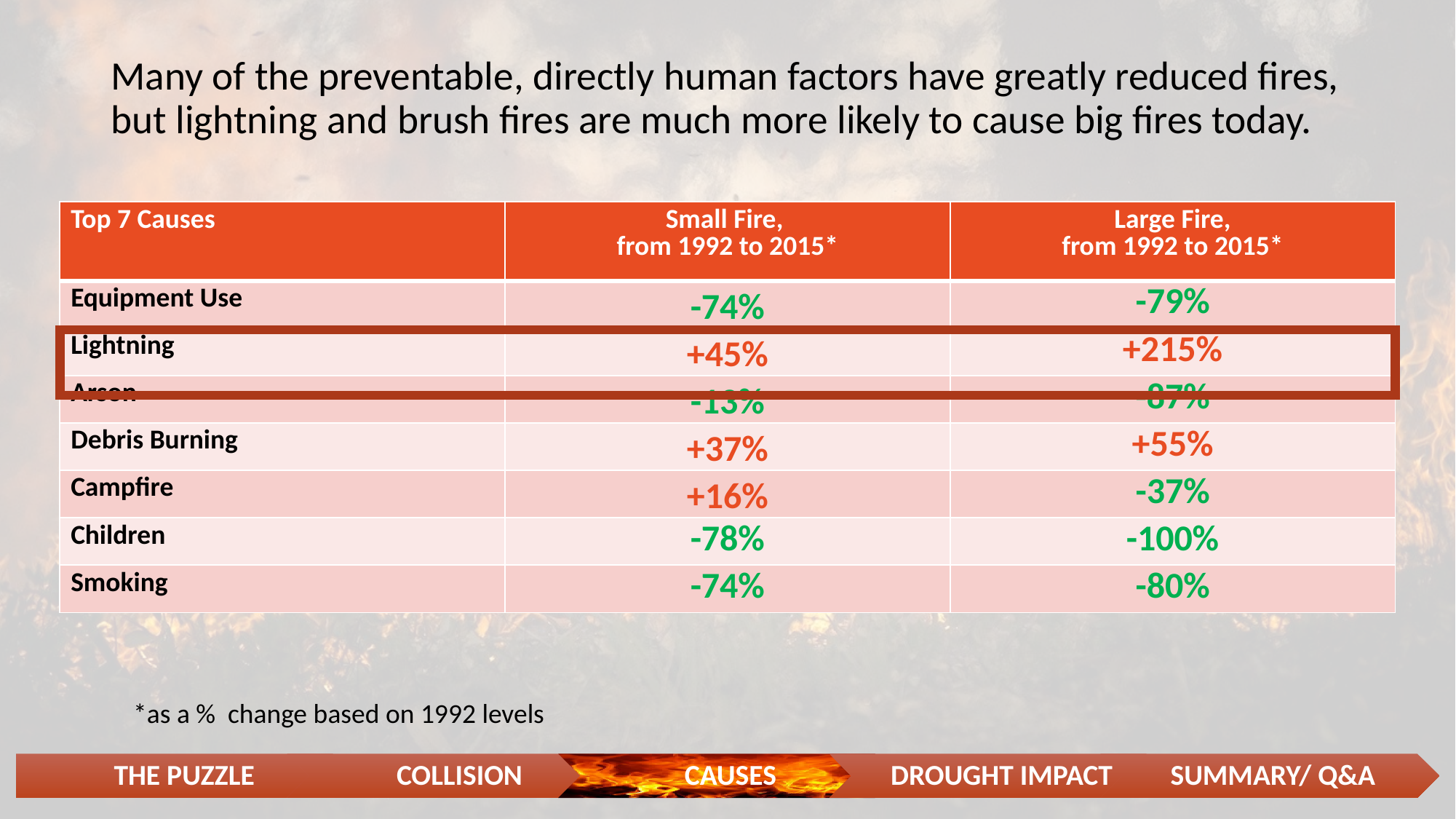

# Many of the preventable, directly human factors have greatly reduced fires, but lightning and brush fires are much more likely to cause big fires today.
| Top 7 Causes | Small Fire, from 1992 to 2015\* | Large Fire, from 1992 to 2015\* |
| --- | --- | --- |
| Equipment Use | -74% | -79% |
| Lightning | +45% | +215% |
| Arson | -13% | -87% |
| Debris Burning | +37% | +55% |
| Campfire | +16% | -37% |
| Children | -78% | -100% |
| Smoking | -74% | -80% |

*as a %  change based on 1992 levels
THE PUZZLE
COLLISION
CAUSES
DROUGHT IMPACT
SUMMARY/ Q&A